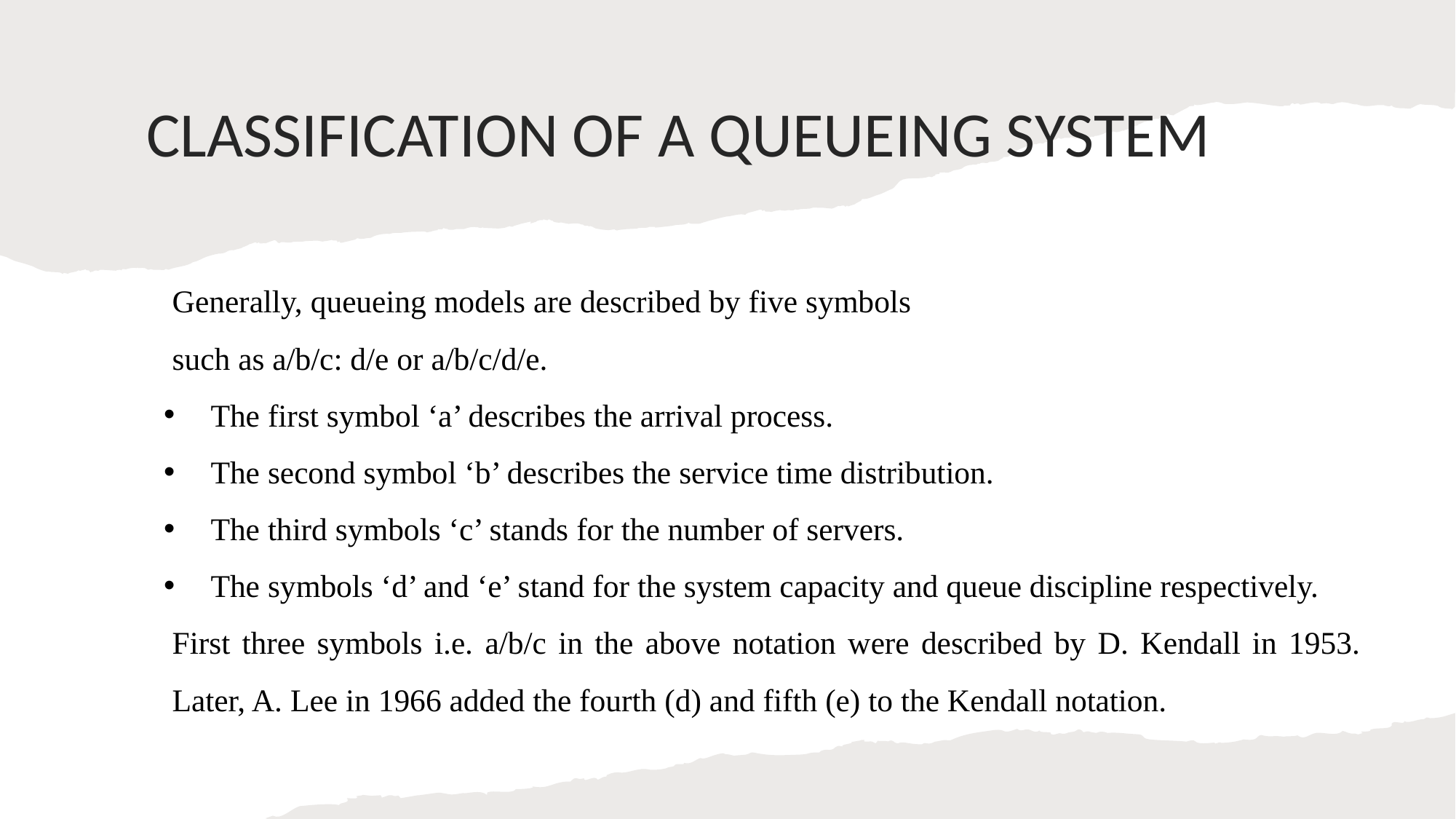

# CLASSIFICATION OF A QUEUEING SYSTEM
Generally, queueing models are described by five symbols
such as a/b/c: d/e or a/b/c/d/e.
The first symbol ‘a’ describes the arrival process.
The second symbol ‘b’ describes the service time distribution.
The third symbols ‘c’ stands for the number of servers.
The symbols ‘d’ and ‘e’ stand for the system capacity and queue discipline respectively.
First three symbols i.e. a/b/c in the above notation were described by D. Kendall in 1953. Later, A. Lee in 1966 added the fourth (d) and fifth (e) to the Kendall notation.